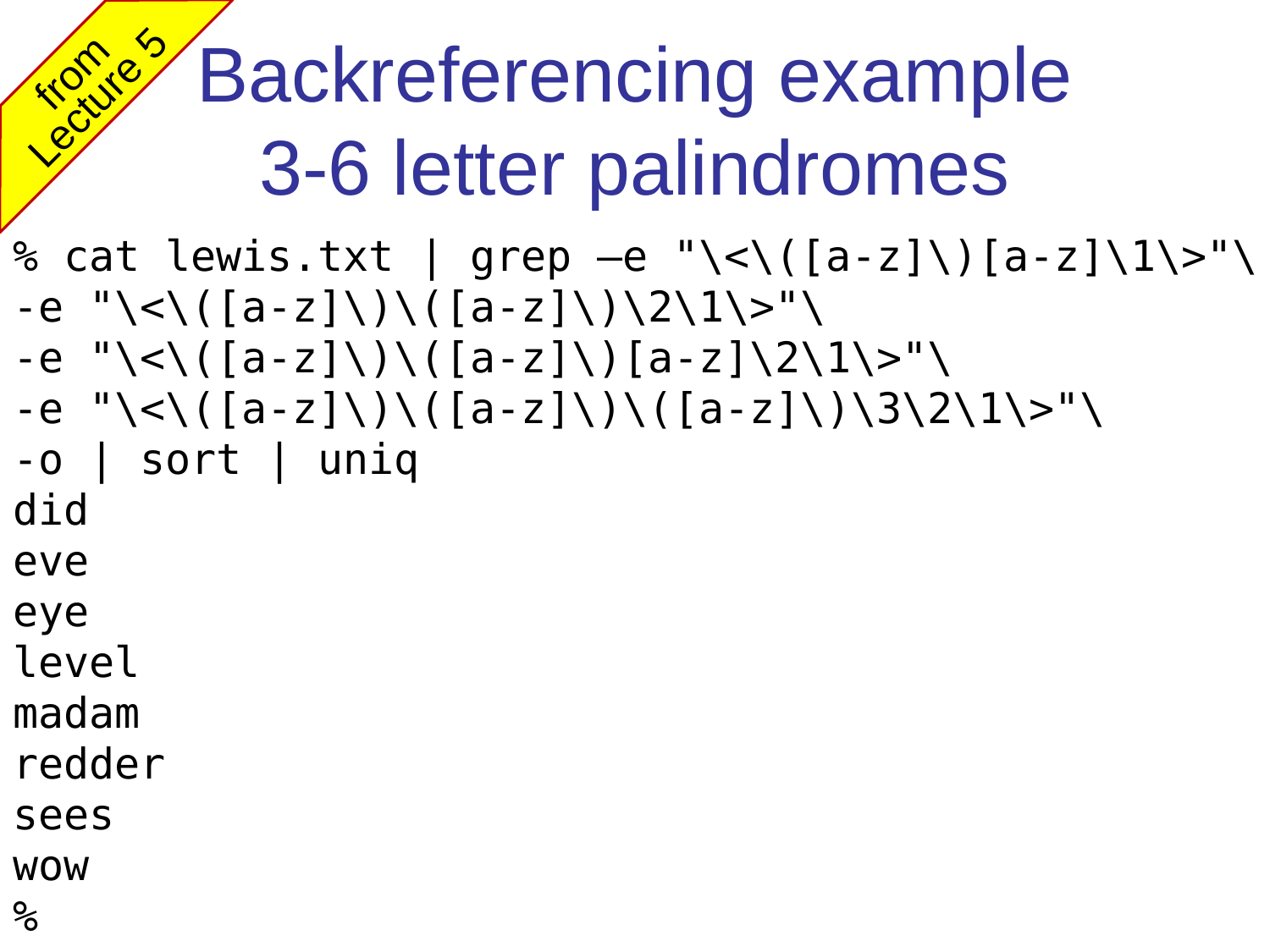

# Backreferencing example 3-6 letter palindromes
from
Lecture 5
% cat lewis.txt | grep –e "\<\([a-z]\)[a-z]\1\>"\
-e "\<\([a-z]\)\([a-z]\)\2\1\>"\
-e "\<\([a-z]\)\([a-z]\)[a-z]\2\1\>"\
-e "\<\([a-z]\)\([a-z]\)\([a-z]\)\3\2\1\>"\
-o | sort | uniq
did
eve
eye
level
madam
redder
sees
wow
%